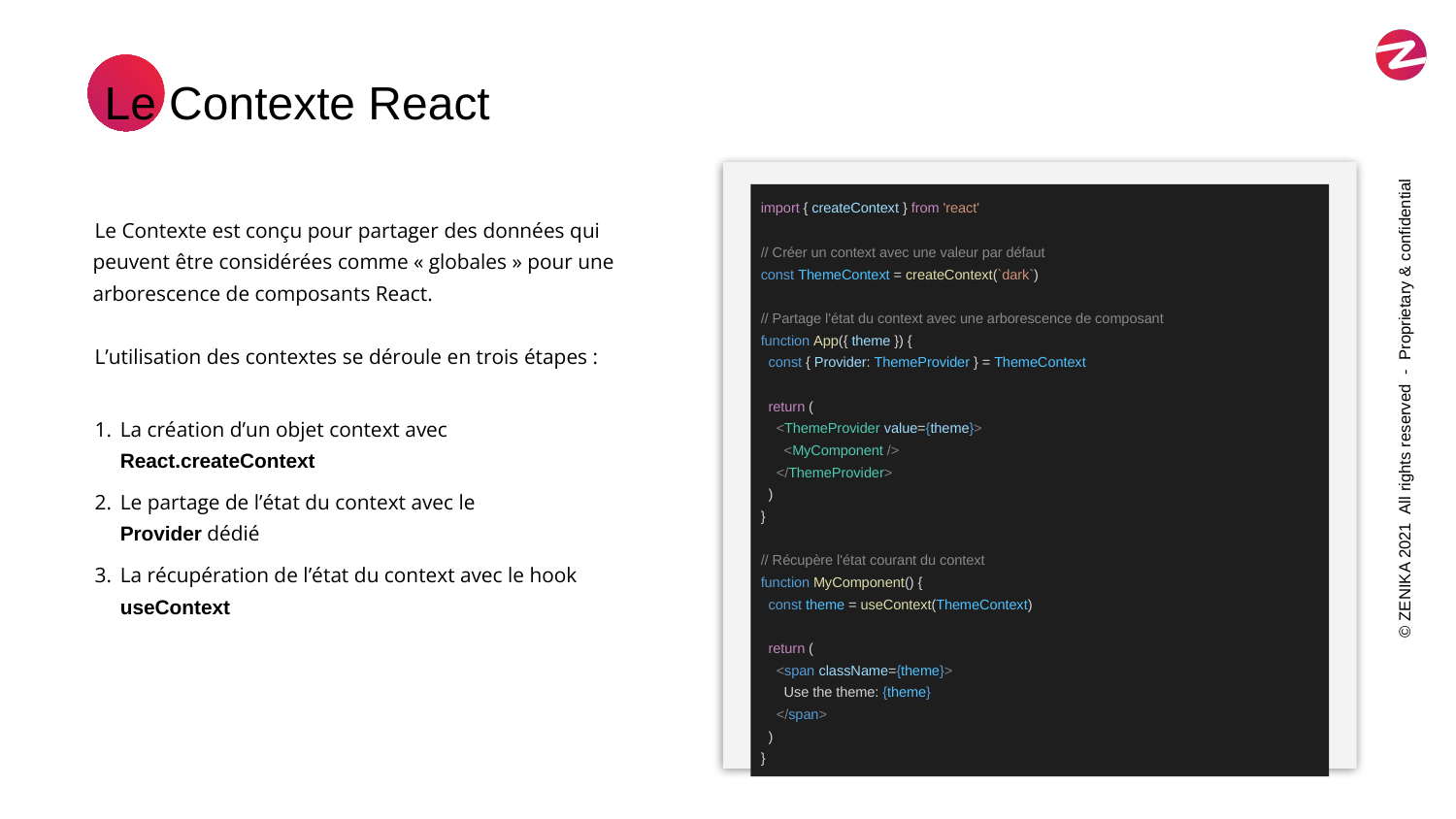

Le Contexte React

import { createContext } from 'react'

// Créer un context avec une valeur par défaut
const ThemeContext = createContext(`dark`)

// Partage l'état du context avec une arborescence de composant
function App({ theme }) {
  const { Provider: ThemeProvider } = ThemeContext

  return (
    <ThemeProvider value={theme}>
      <MyComponent />
    </ThemeProvider>
  )
}

// Récupère l'état courant du context
function MyComponent() {
  const theme = useContext(ThemeContext)

  return (
    <span className={theme}>
      Use the theme: {theme}
    </span>
  )
}
Le Contexte est conçu pour partager des données qui peuvent être considérées comme « globales » pour une arborescence de composants React.

L’utilisation des contextes se déroule en trois étapes :

La création d’un objet context avec React.createContext
Le partage de l’état du context avec le
Provider dédié
La récupération de l’état du context avec le hook useContext
32